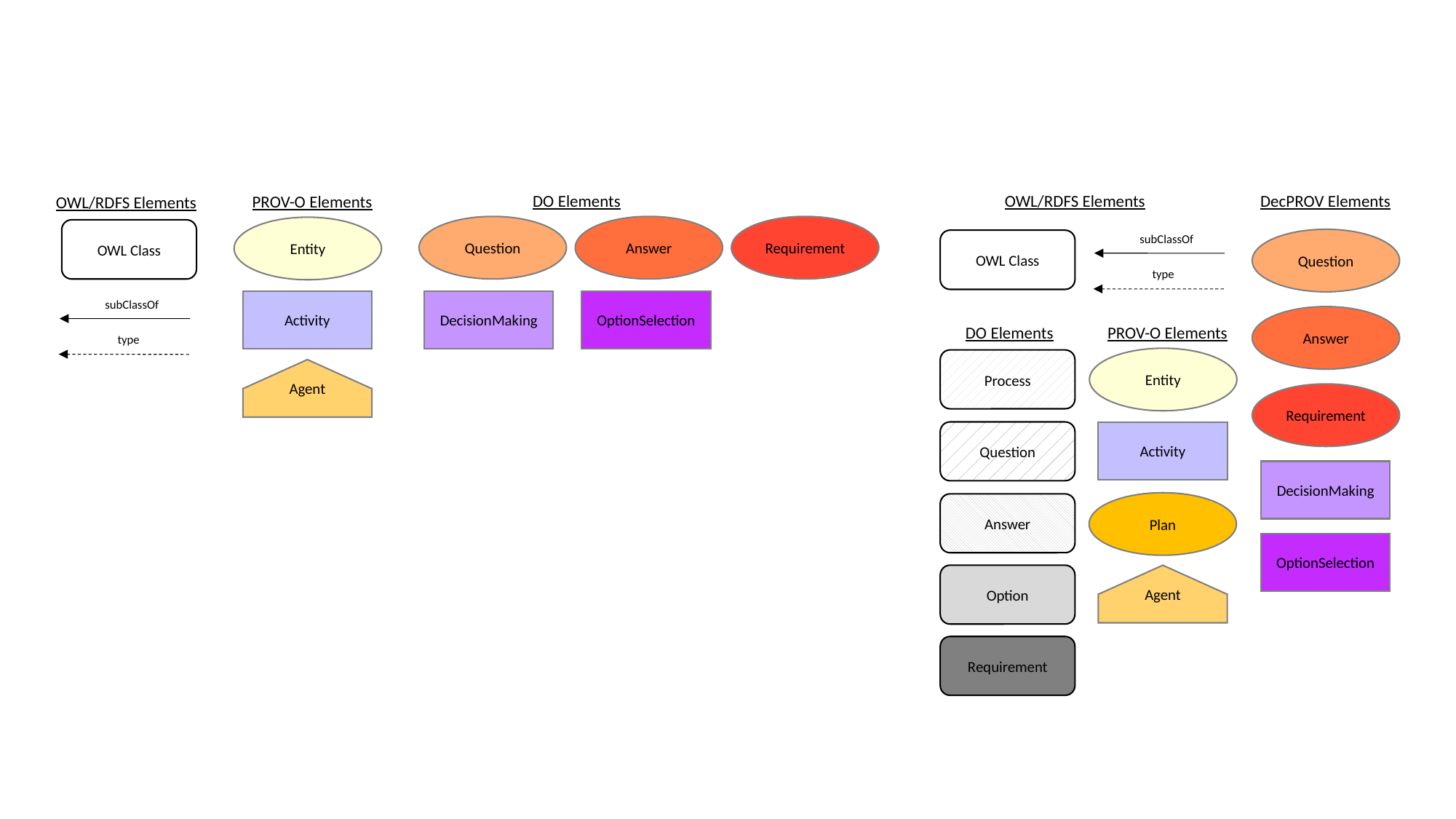

DecPROV Elements
DO Elements
OWL/RDFS Elements
PROV-O Elements
OWL/RDFS Elements
Question
Answer
Requirement
Entity
OWL Class
subClassOf
Question
OWL Class
type
subClassOf
Activity
DecisionMaking
OptionSelection
Answer
DO Elements
PROV-O Elements
type
Entity
Process
Agent
Requirement
Question
Activity
DecisionMaking
Plan
Answer
OptionSelection
Option
Agent
Requirement